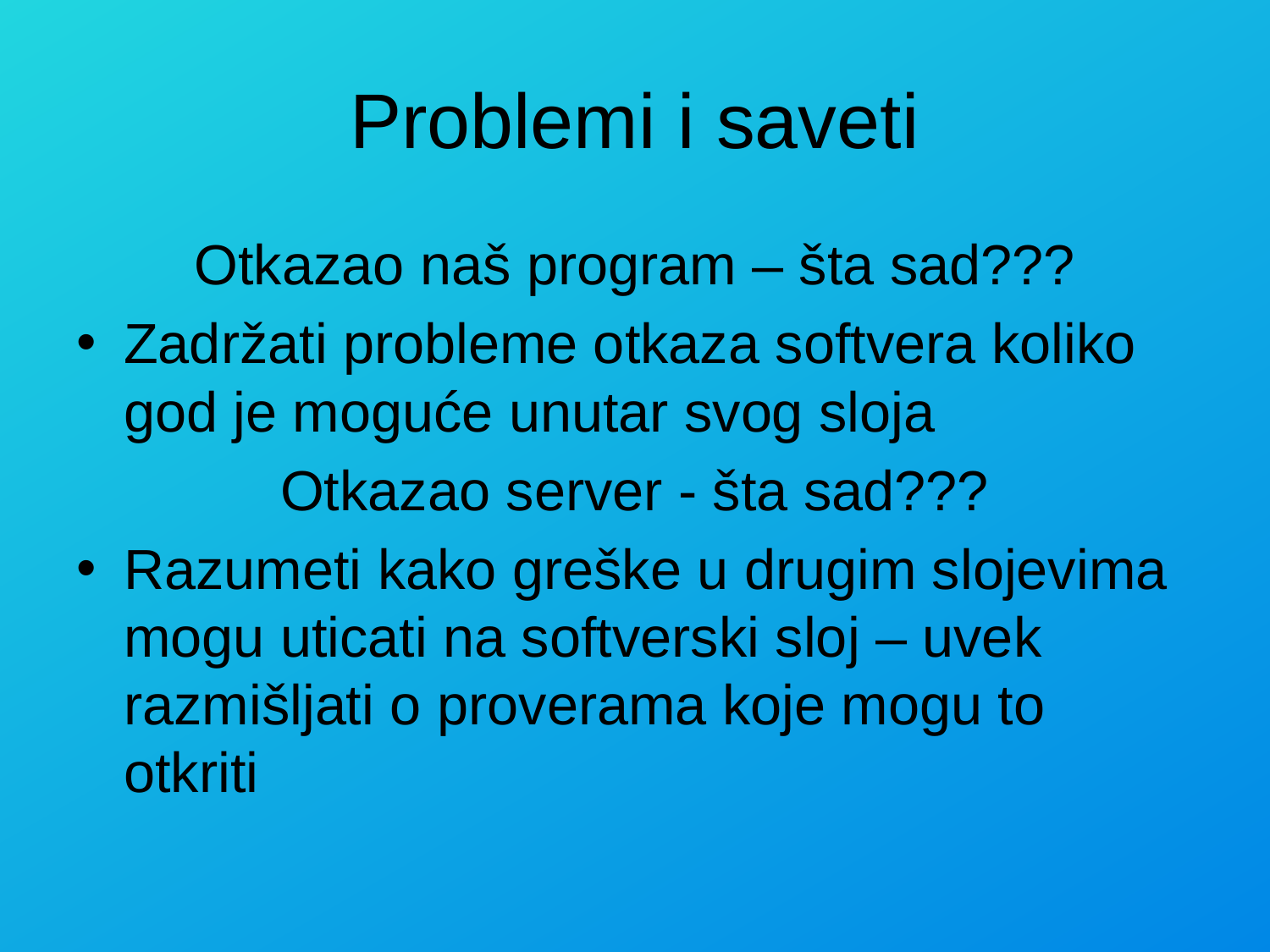

# Problemi i saveti
Otkazao naš program – šta sad???
Zadržati probleme otkaza softvera koliko god je moguće unutar svog sloja
Otkazao server - šta sad???
Razumeti kako greške u drugim slojevima mogu uticati na softverski sloj – uvek razmišljati o proverama koje mogu to otkriti